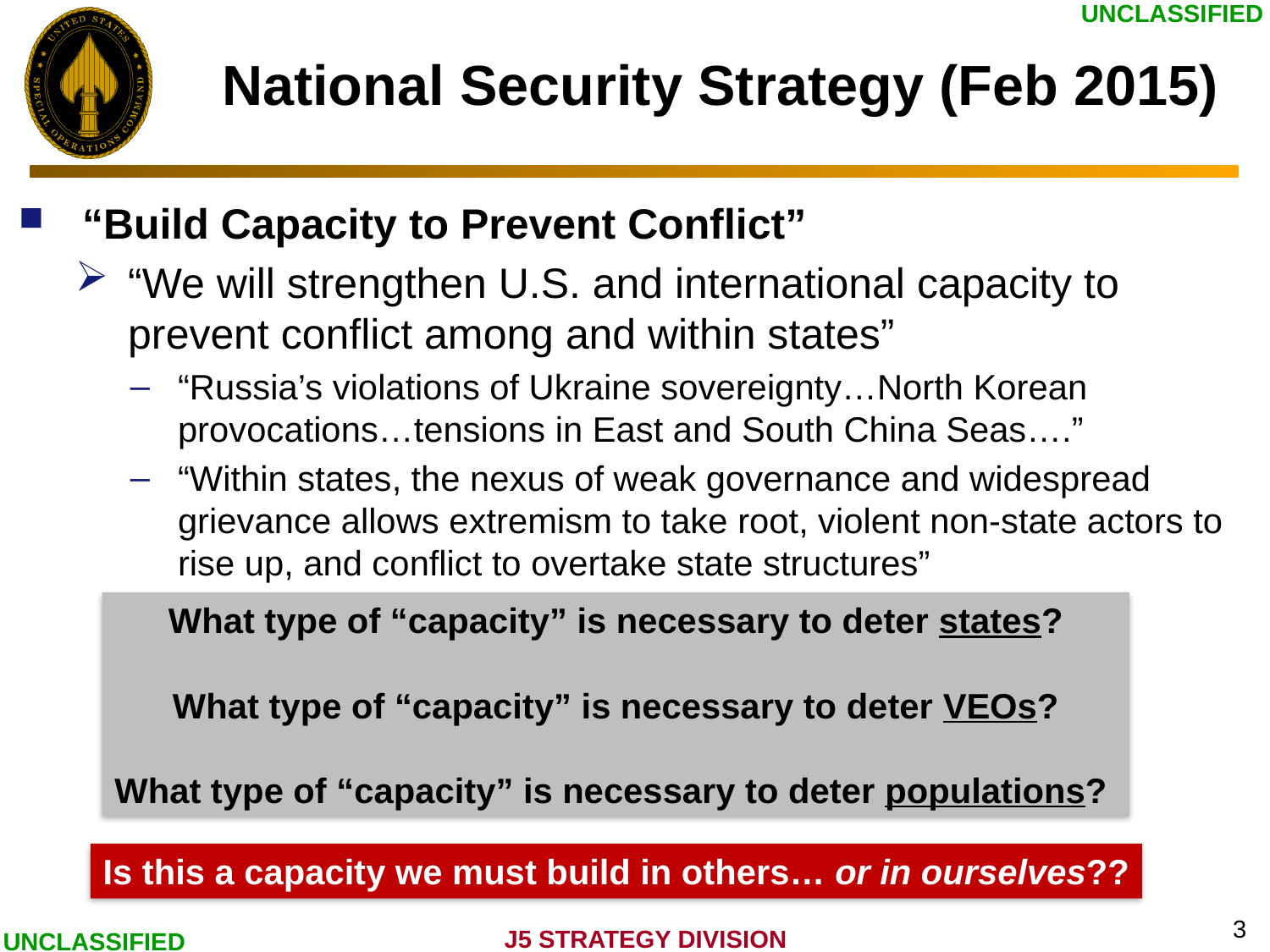

# National Security Strategy (Feb 2015)
“Build Capacity to Prevent Conflict”
“We will strengthen U.S. and international capacity to prevent conflict among and within states”
“Russia’s violations of Ukraine sovereignty…North Korean provocations…tensions in East and South China Seas….”
“Within states, the nexus of weak governance and widespread grievance allows extremism to take root, violent non-state actors to rise up, and conflict to overtake state structures”

What type of “capacity” is necessary to deter states?

What type of “capacity” is necessary to deter VEOs?

What type of “capacity” is necessary to deter populations?
Is this a capacity we must build in others… or in ourselves??
3